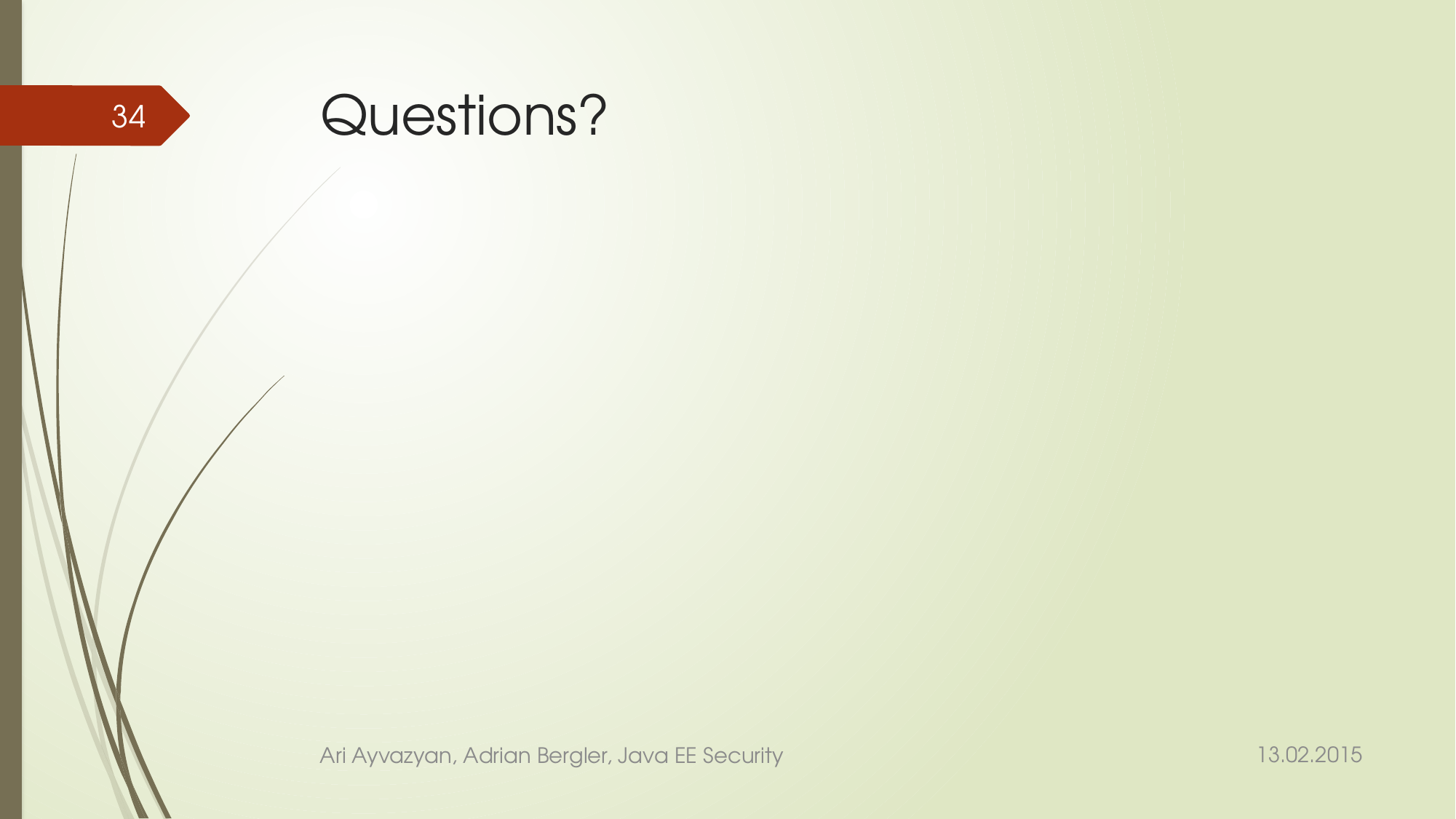

# Questions?
34

13.02.2015
Ari Ayvazyan, Adrian Bergler, Java EE Security